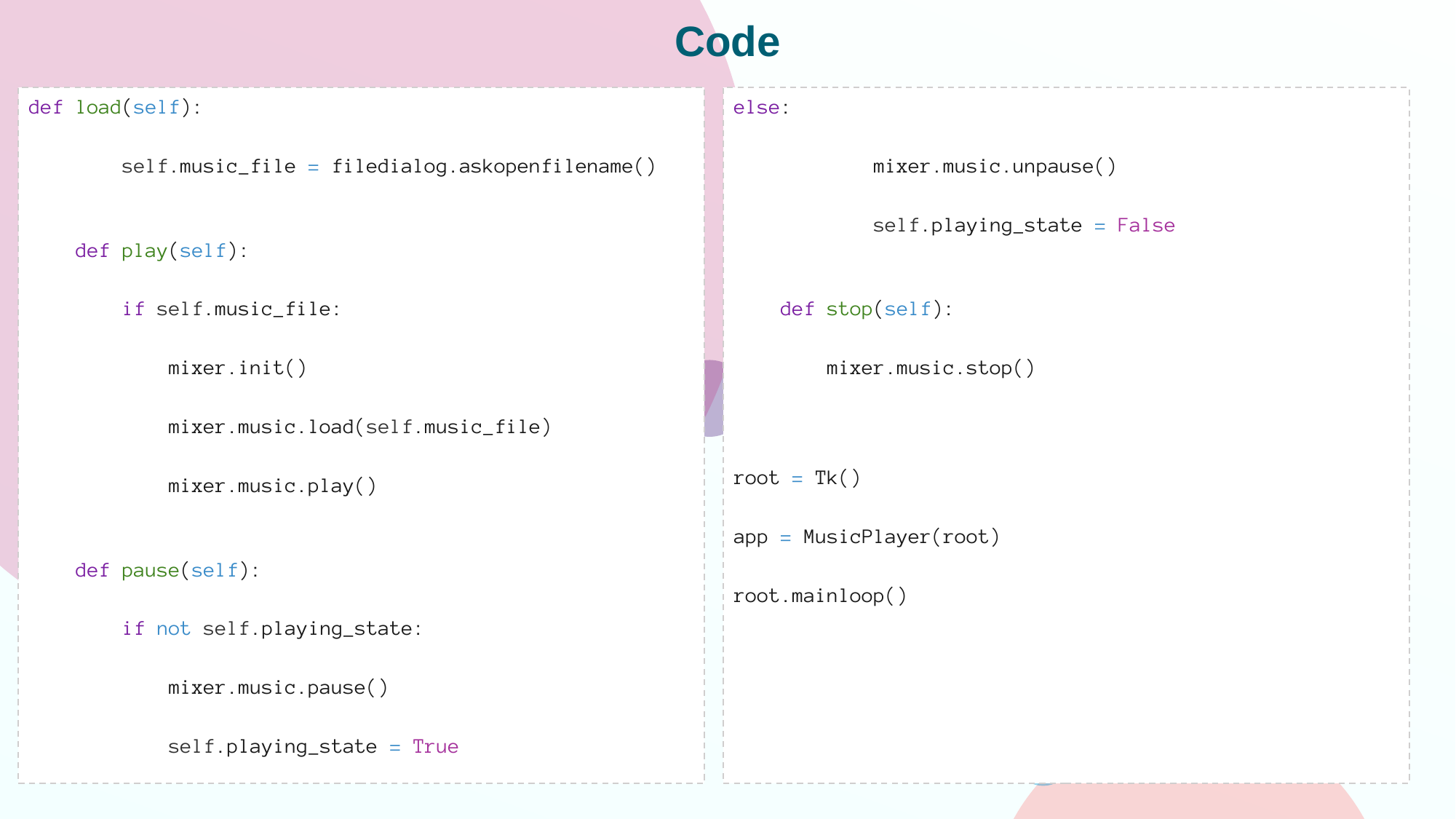

# Code
def load(self):
        self.music_file = filedialog.askopenfilename()
    def play(self):
        if self.music_file:
            mixer.init()
            mixer.music.load(self.music_file)
            mixer.music.play()
    def pause(self):
        if not self.playing_state:
            mixer.music.pause()
            self.playing_state = True

else:
            mixer.music.unpause()
            self.playing_state = False
    def stop(self):
        mixer.music.stop()
root = Tk()
app = MusicPlayer(root)
root.mainloop()

3